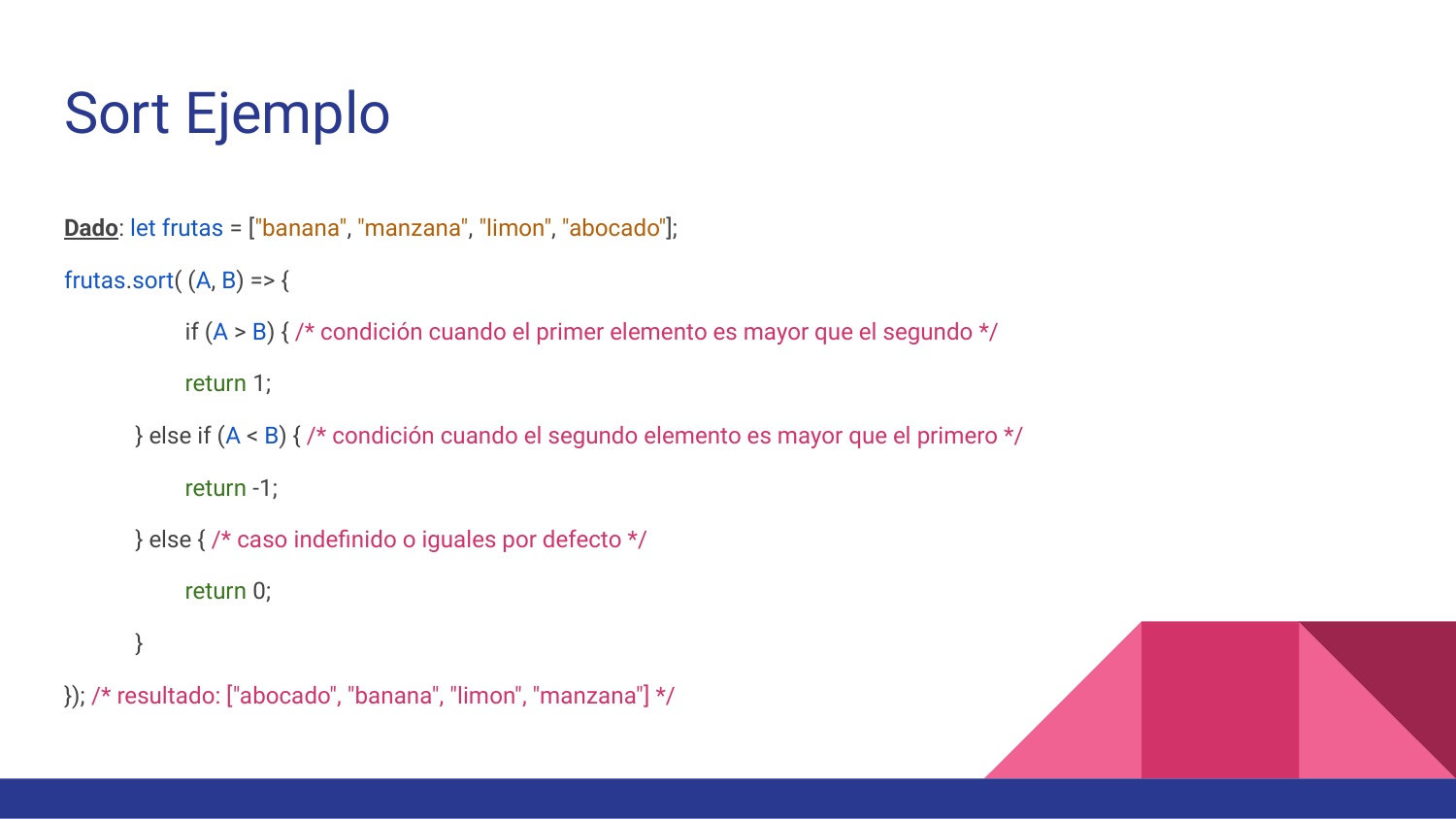

# Sort Ejemplo
Dado: let frutas = ["banana", "manzana", "limon", "abocado"];
frutas.sort( (A, B) => {
	if (A > B) { /* condición cuando el primer elemento es mayor que el segundo */
		return 1;
} else if (A < B) { /* condición cuando el segundo elemento es mayor que el primero */
	return -1;
} else { /* caso indefinido o iguales por defecto */
	return 0;
}
}); /* resultado: ["abocado", "banana", "limon", "manzana"] */